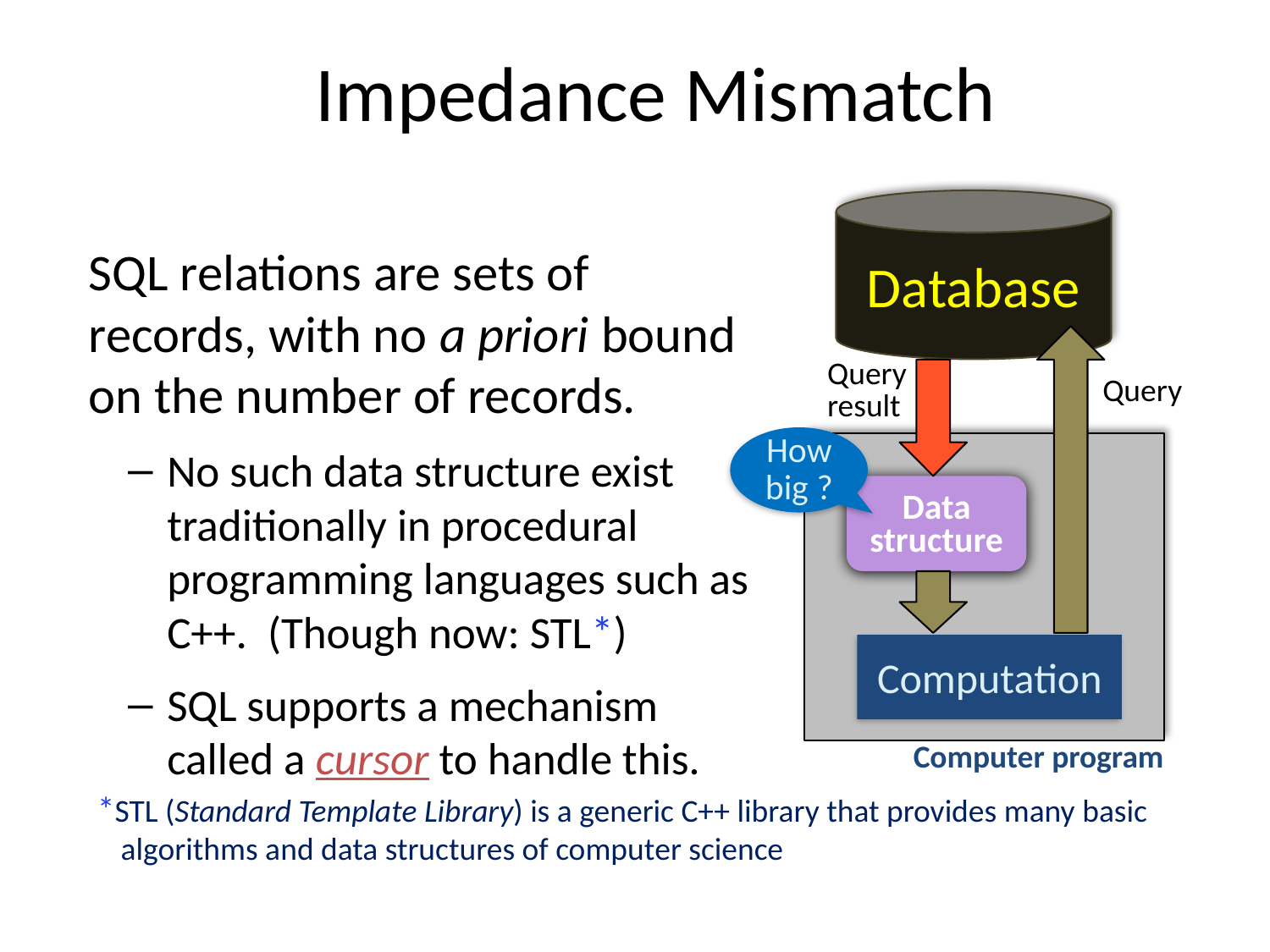

# Impedance Mismatch
Database
SQL relations are sets of records, with no a priori bound on the number of records.
No such data structure exist traditionally in procedural programming languages such as C++.  (Though now: STL*)
SQL supports a mechanism called a cursor to handle this.

Query result

Query
How big ?

Data structure

Computation
Computer program

*STL (Standard Template Library) is a generic C++ library that provides many basic algorithms and data structures of computer science